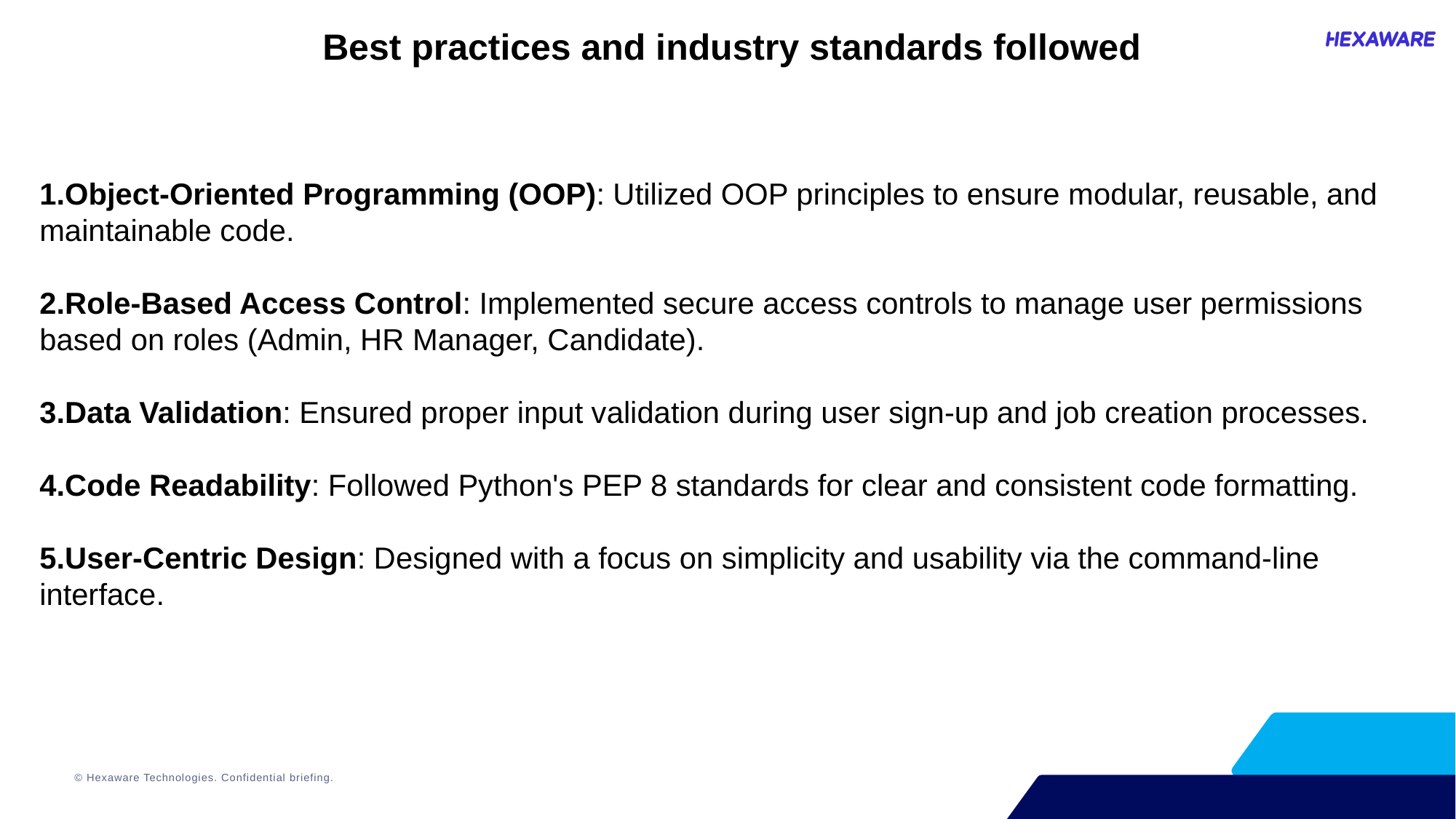

Best practices and industry standards followed
Object-Oriented Programming (OOP): Utilized OOP principles to ensure modular, reusable, and maintainable code.

Role-Based Access Control: Implemented secure access controls to manage user permissions based on roles (Admin, HR Manager, Candidate).

Data Validation: Ensured proper input validation during user sign-up and job creation processes.

Code Readability: Followed Python's PEP 8 standards for clear and consistent code formatting.

User-Centric Design: Designed with a focus on simplicity and usability via the command-line interface.